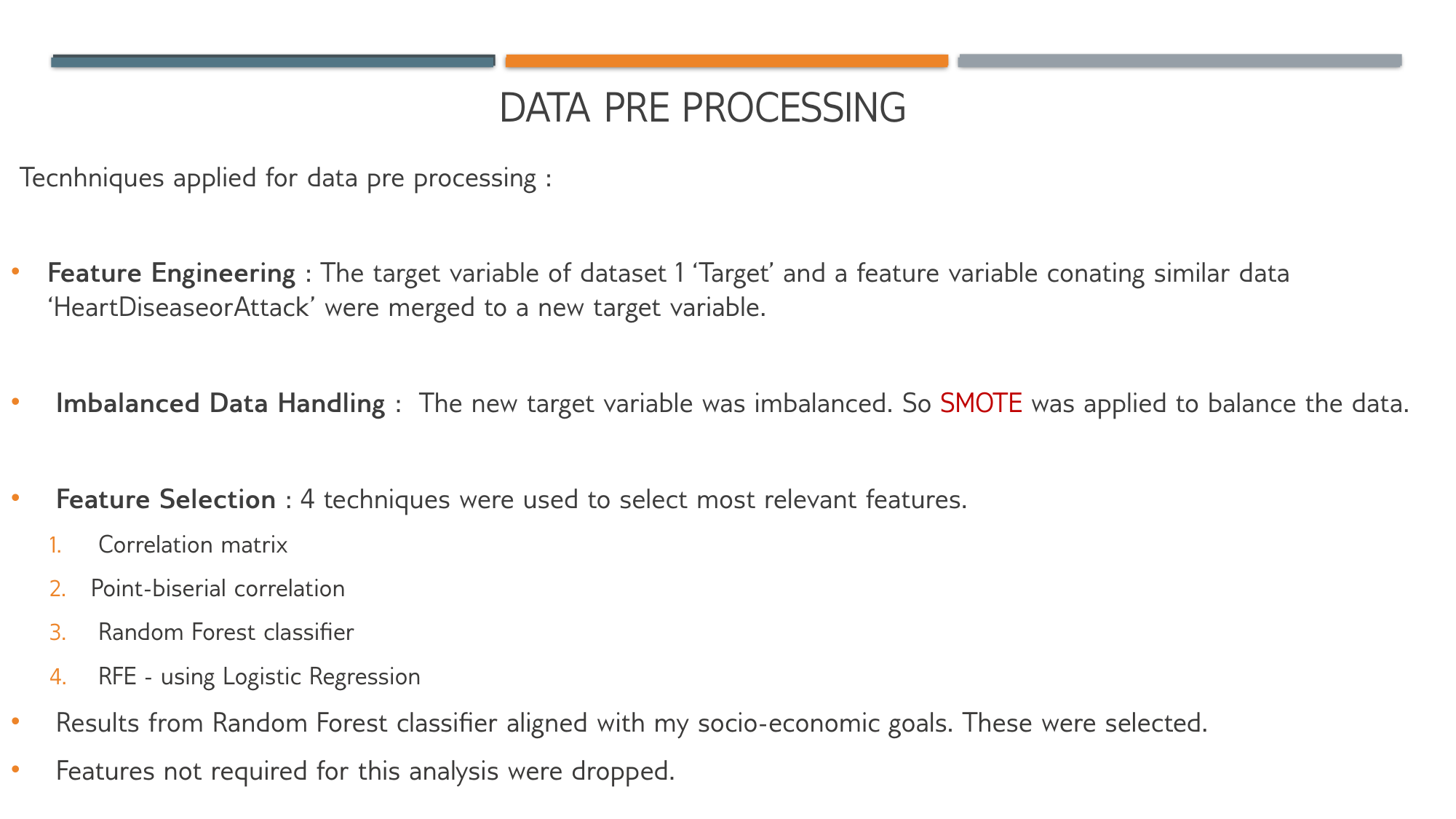

# Data pre processing
 Tecnhniques applied for data pre processing :

Feature Engineering : The target variable of dataset 1 ‘Target’ and a feature variable conating similar data ‘HeartDiseaseorAttack’ were merged to a new target variable.

 Imbalanced Data Handling :  The new target variable was imbalanced. So SMOTE was applied to balance the data.

 Feature Selection : 4 techniques were used to select most relevant features.
 Correlation matrix
Point-biserial correlation
 Random Forest classifier
 RFE - using Logistic Regression
 Results from Random Forest classifier aligned with my socio-economic goals. These were selected.
 Features not required for this analysis were dropped.